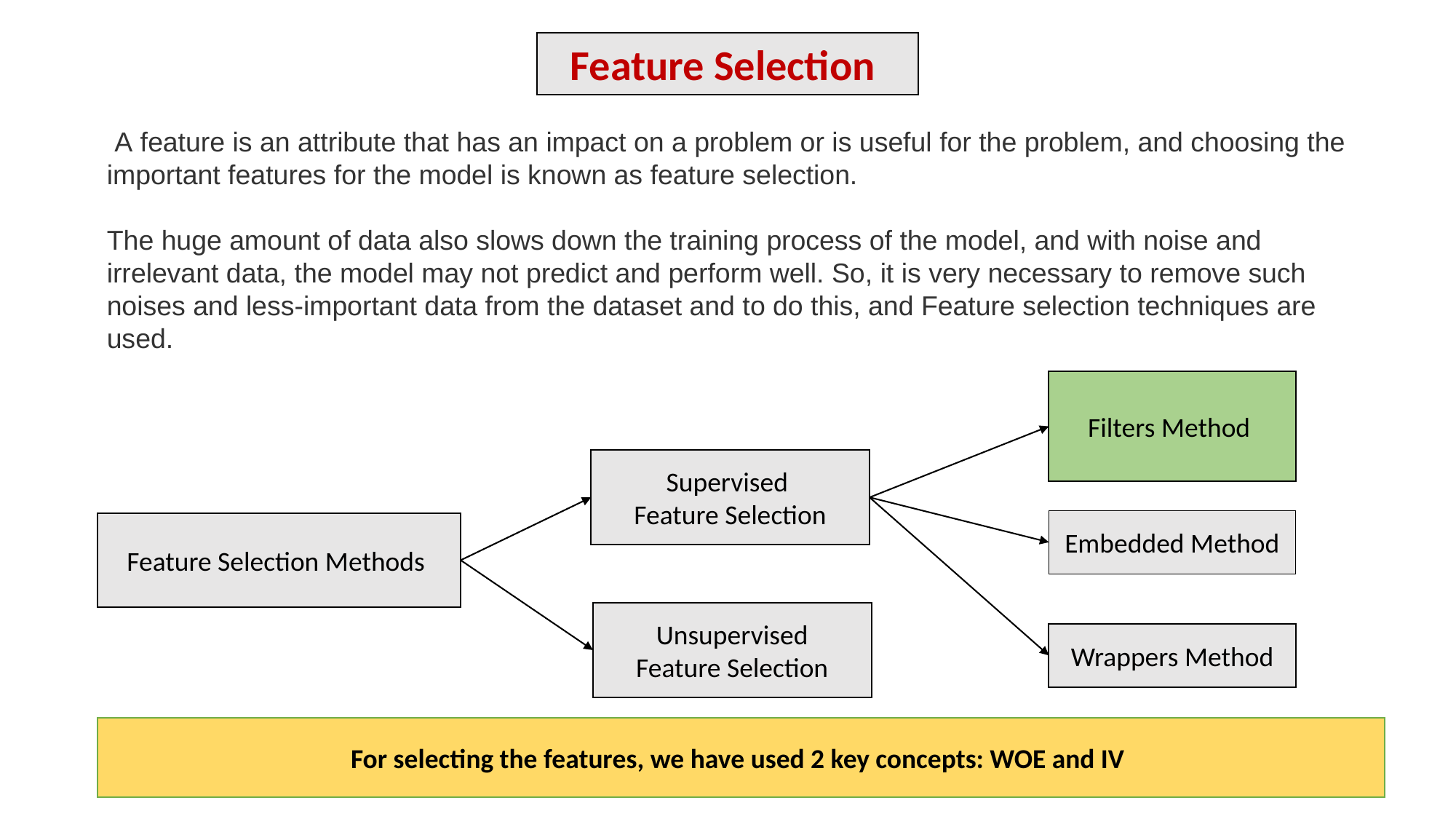

Feature Selection

 A feature is an attribute that has an impact on a problem or is useful for the problem, and choosing the important features for the model is known as feature selection.

The huge amount of data also slows down the training process of the model, and with noise and irrelevant data, the model may not predict and perform well. So, it is very necessary to remove such noises and less-important data from the dataset and to do this, and Feature selection techniques are used.

Filters Method
Supervised
Feature Selection
Embedded Method
Feature Selection Methods
Unsupervised
Feature Selection
Wrappers Method
For selecting the features, we have used 2 key concepts: WOE and IV